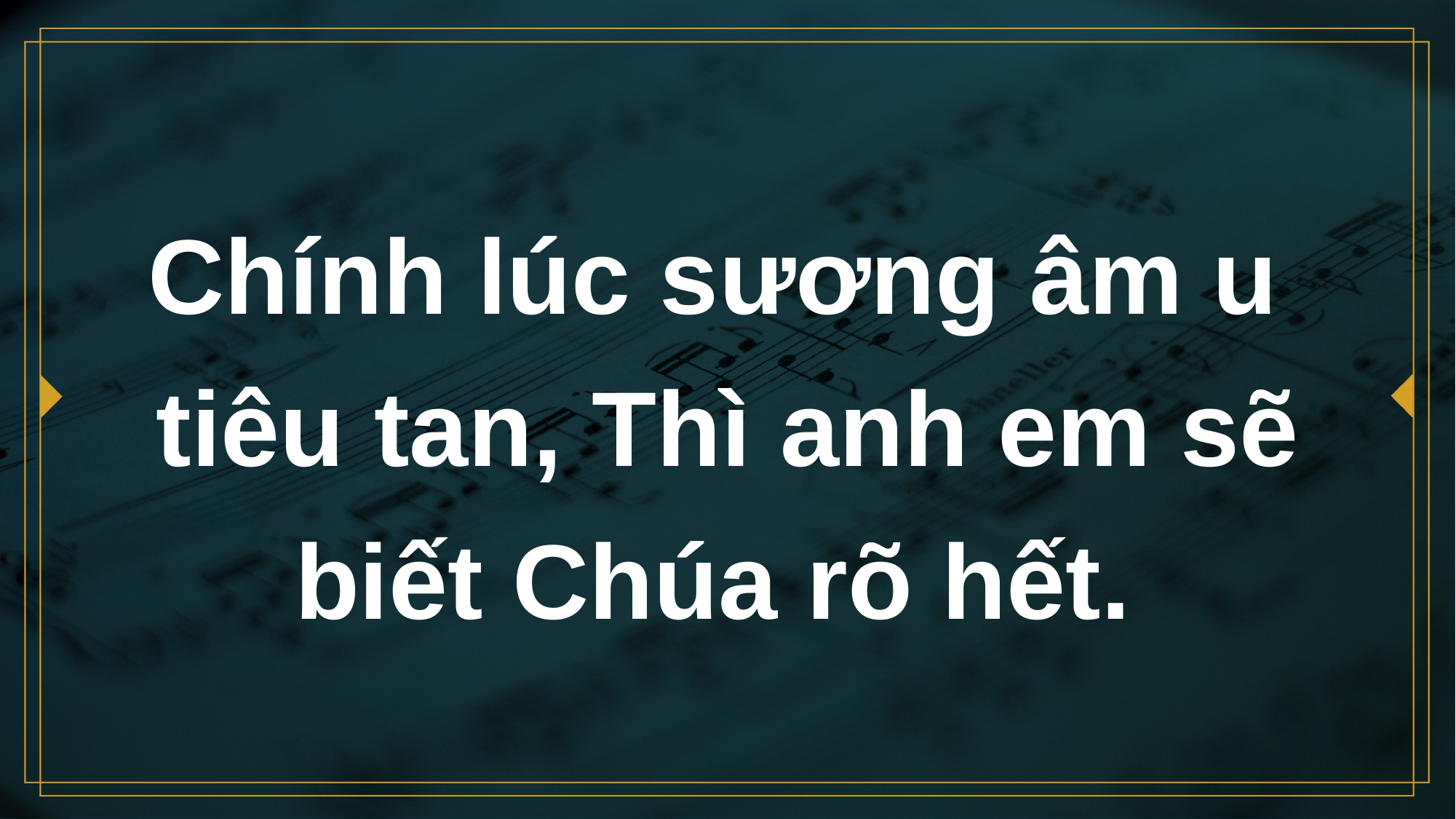

# Chính lúc sương âm u tiêu tan, Thì anh em sẽ biết Chúa rõ hết.